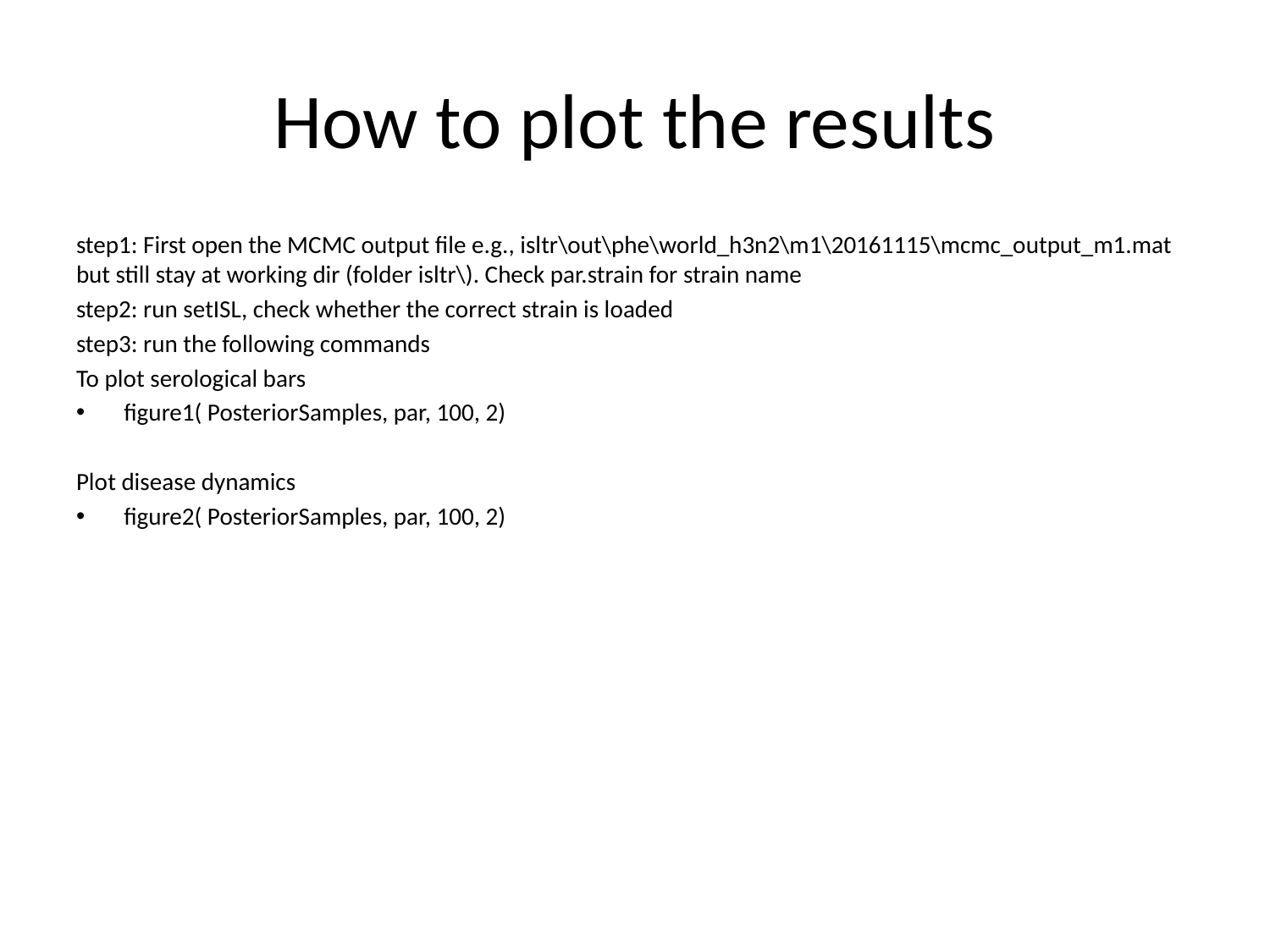

# How to plot the results
step1: First open the MCMC output file e.g., isltr\out\phe\world_h3n2\m1\20161115\mcmc_output_m1.mat but still stay at working dir (folder isltr\). Check par.strain for strain name
step2: run setISL, check whether the correct strain is loaded
step3: run the following commands
To plot serological bars
figure1( PosteriorSamples, par, 100, 2)

Plot disease dynamics
figure2( PosteriorSamples, par, 100, 2)